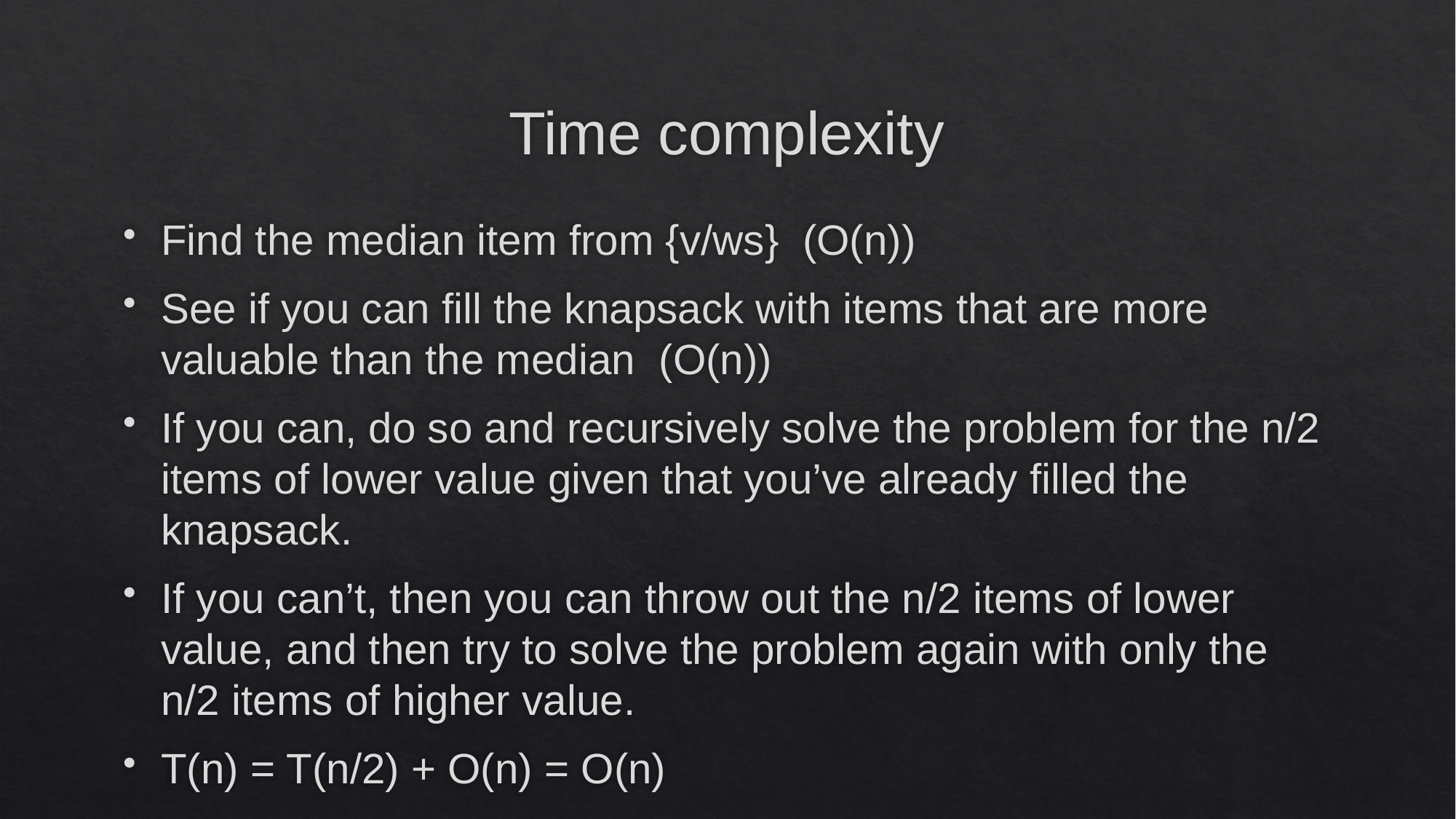

# Time complexity
Find the median item from {v/ws}  (O(n))
See if you can fill the knapsack with items that are more valuable than the median  (O(n))
If you can, do so and recursively solve the problem for the n/2 items of lower value given that you’ve already filled the knapsack.
If you can’t, then you can throw out the n/2 items of lower value, and then try to solve the problem again with only the n/2 items of higher value.
T(n) = T(n/2) + O(n) = O(n)